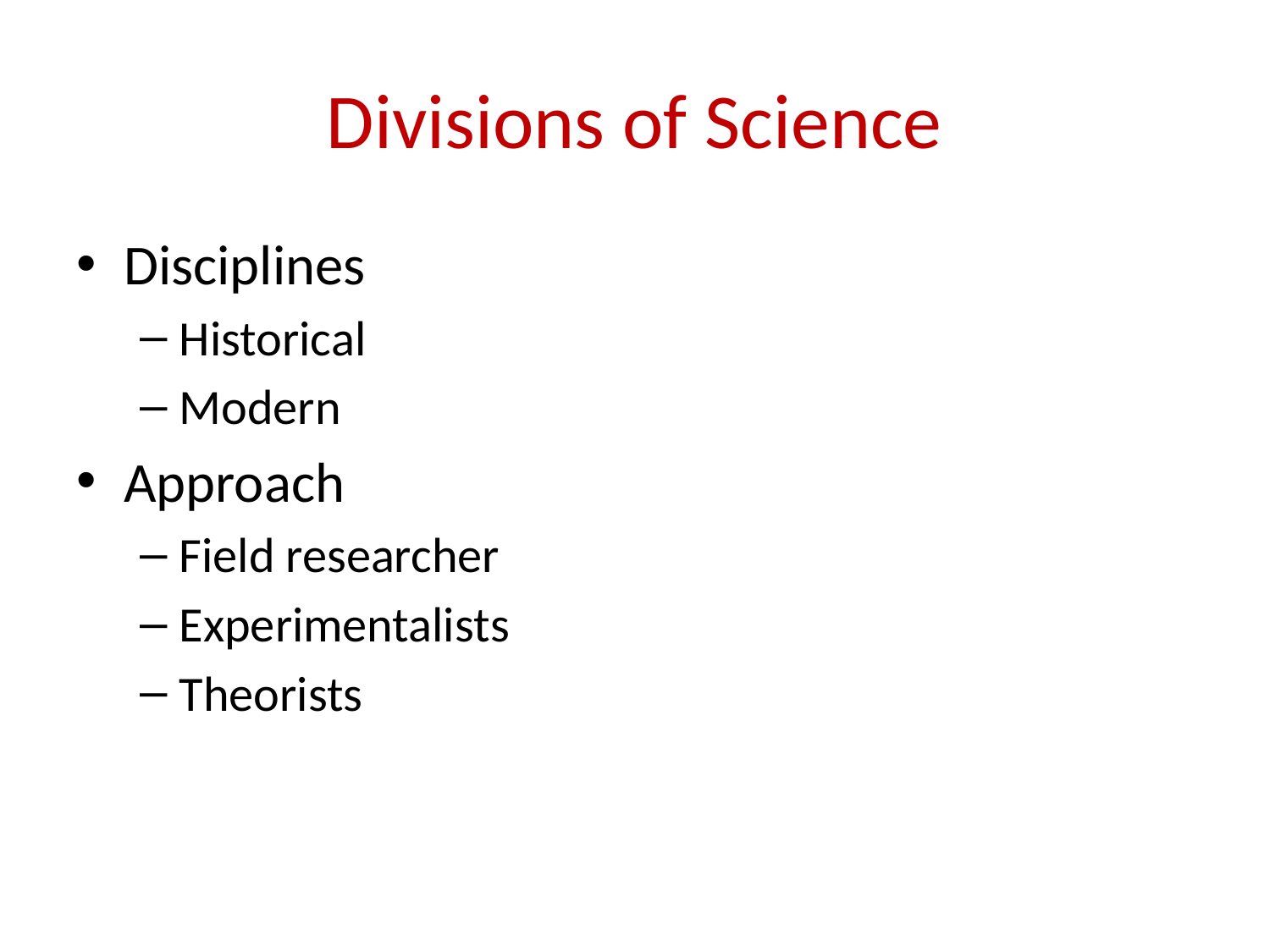

# Divisions of Science
Disciplines
Historical
Modern
Approach
Field researcher
Experimentalists
Theorists